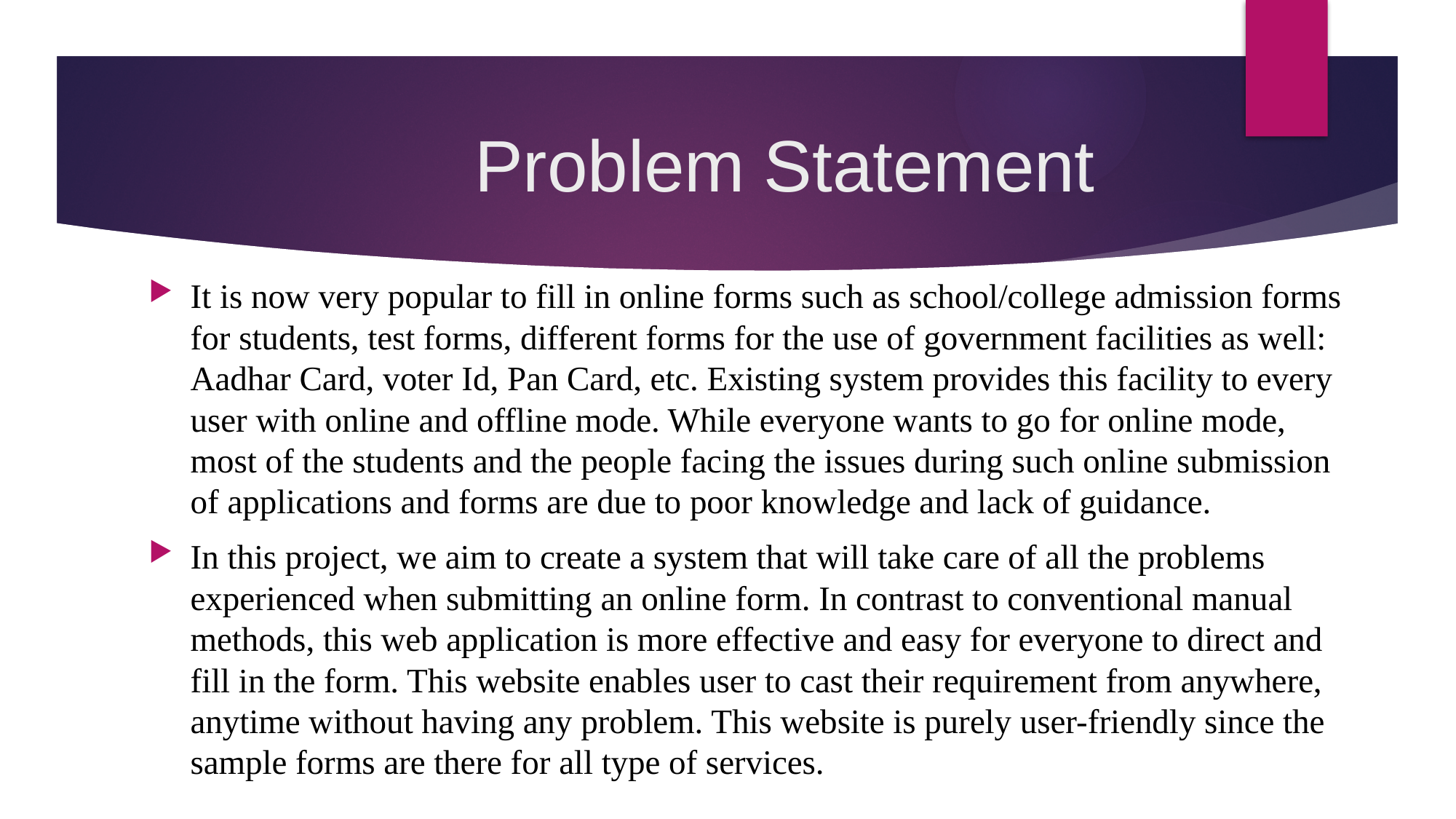

# Problem Statement
It is now very popular to fill in online forms such as school/college admission forms for students, test forms, different forms for the use of government facilities as well: Aadhar Card, voter Id, Pan Card, etc. Existing system provides this facility to every user with online and offline mode. While everyone wants to go for online mode, most of the students and the people facing the issues during such online submission of applications and forms are due to poor knowledge and lack of guidance.
In this project, we aim to create a system that will take care of all the problems experienced when submitting an online form. In contrast to conventional manual methods, this web application is more effective and easy for everyone to direct and fill in the form. This website enables user to cast their requirement from anywhere, anytime without having any problem. This website is purely user-friendly since the sample forms are there for all type of services.